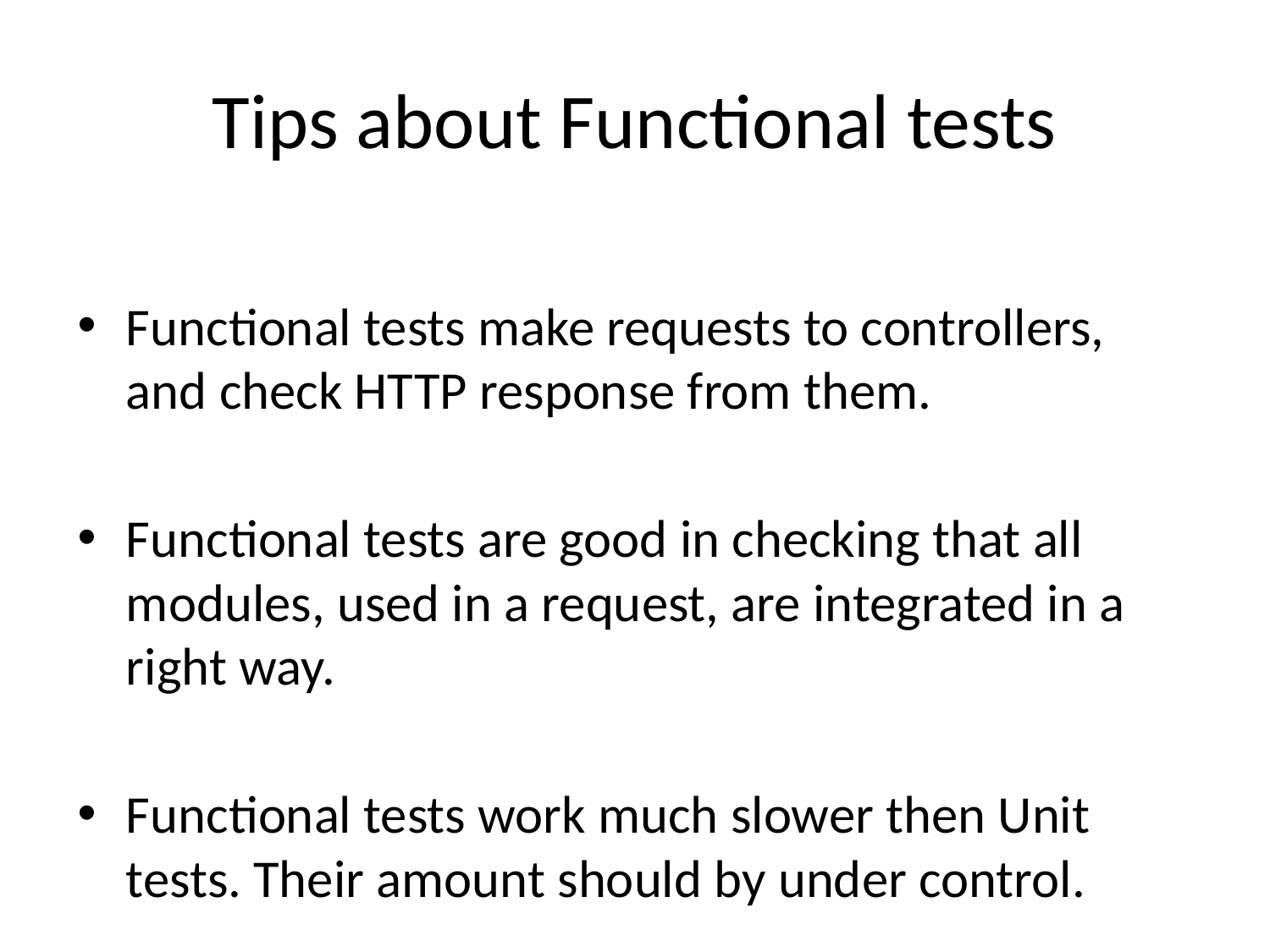

# Tips about Functional tests
Functional tests make requests to controllers, and check HTTP response from them.

Functional tests are good in checking that all modules, used in a request, are integrated in a right way.

Functional tests work much slower then Unit tests. Their amount should by under control.